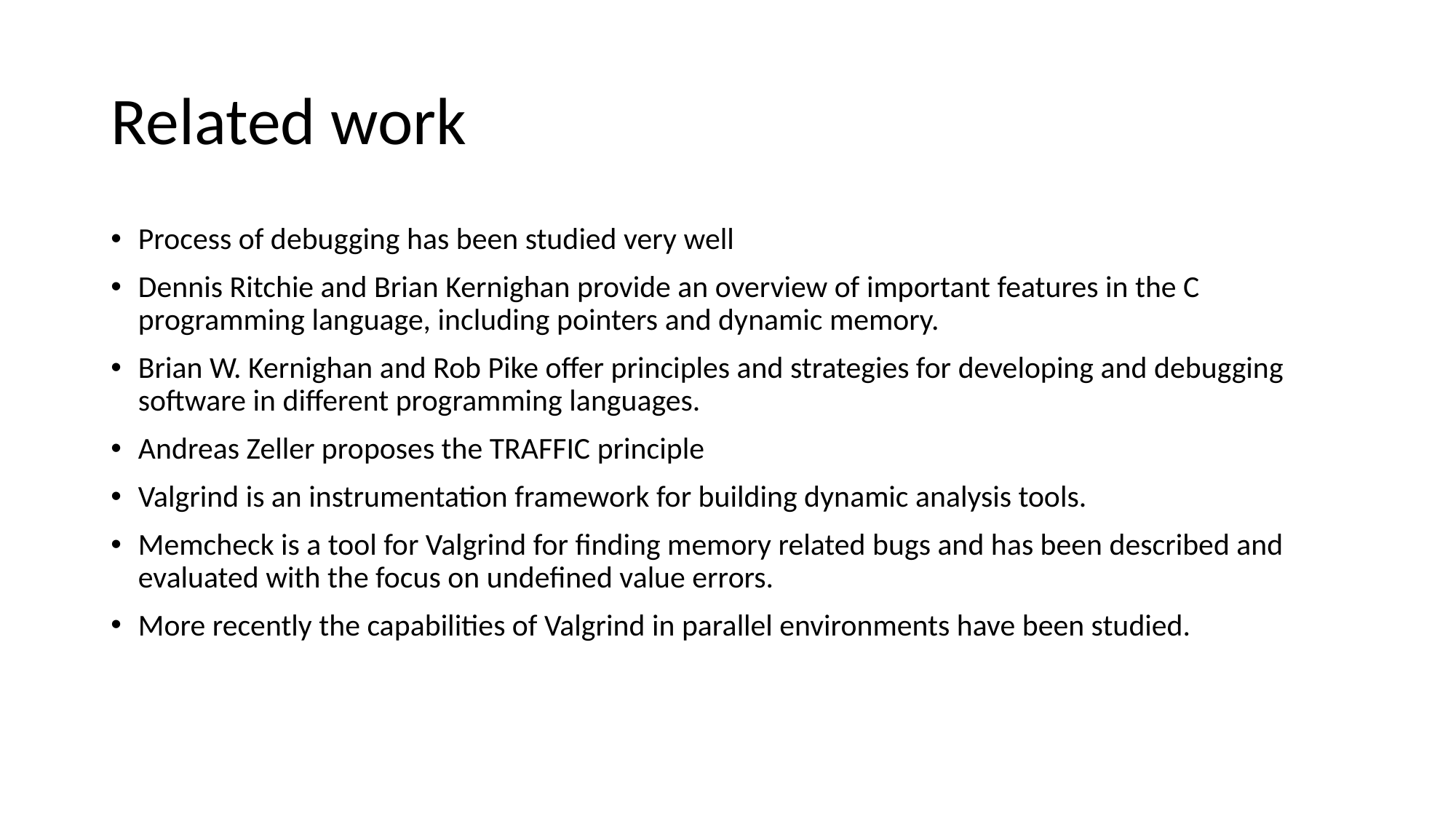

# Related work
Process of debugging has been studied very well
Dennis Ritchie and Brian Kernighan provide an overview of important features in the C programming language, including pointers and dynamic memory.
Brian W. Kernighan and Rob Pike offer principles and strategies for developing and debugging software in different programming languages.
Andreas Zeller proposes the TRAFFIC principle
Valgrind is an instrumentation framework for building dynamic analysis tools.
Memcheck is a tool for Valgrind for finding memory related bugs and has been described and evaluated with the focus on undefined value errors.
More recently the capabilities of Valgrind in parallel environments have been studied.